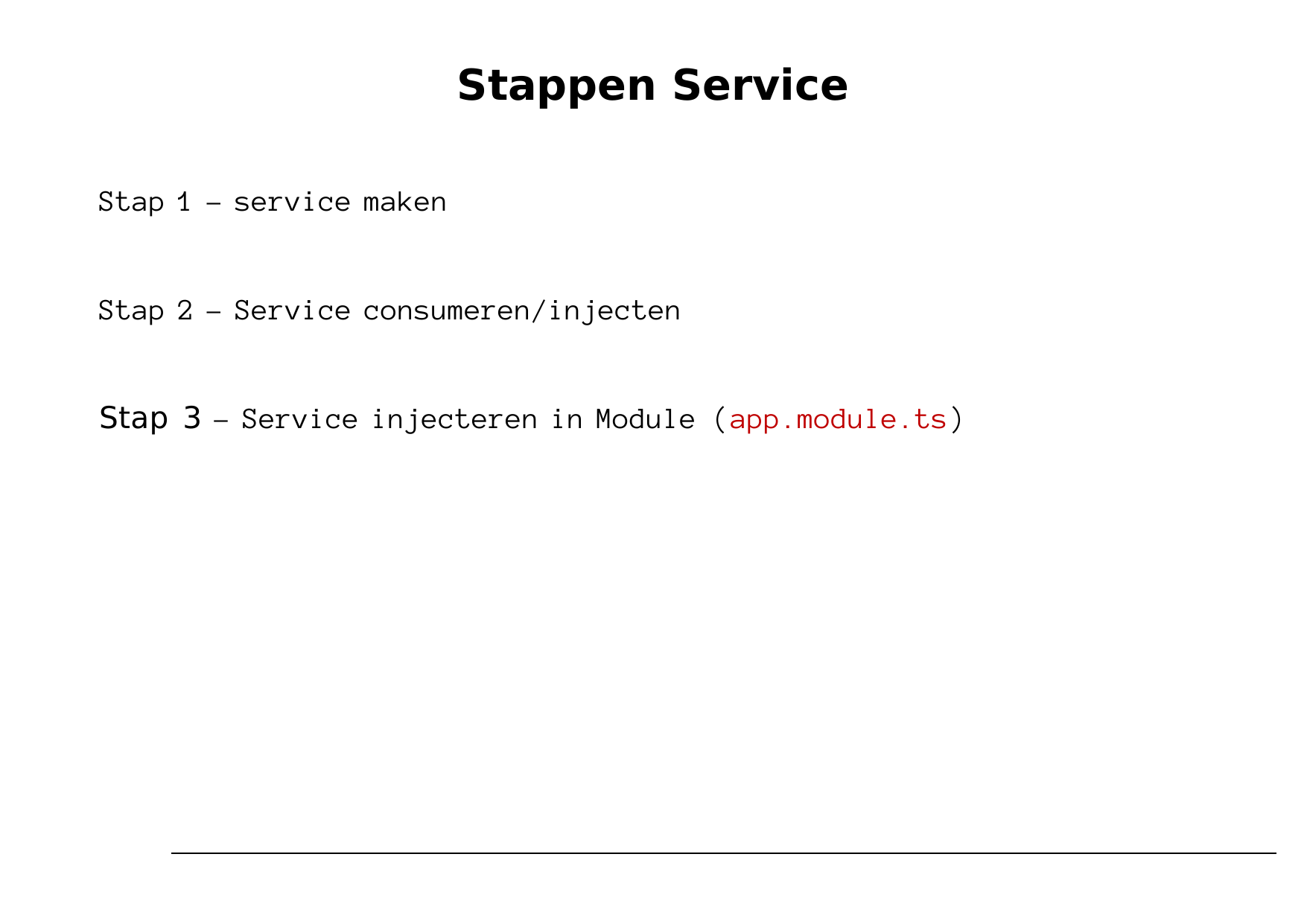

# Stappen Service

Stap 1 – service maken

Stap 2 – Service consumeren/injecten

Stap 3 – Service injecteren in Module (app.module.ts)